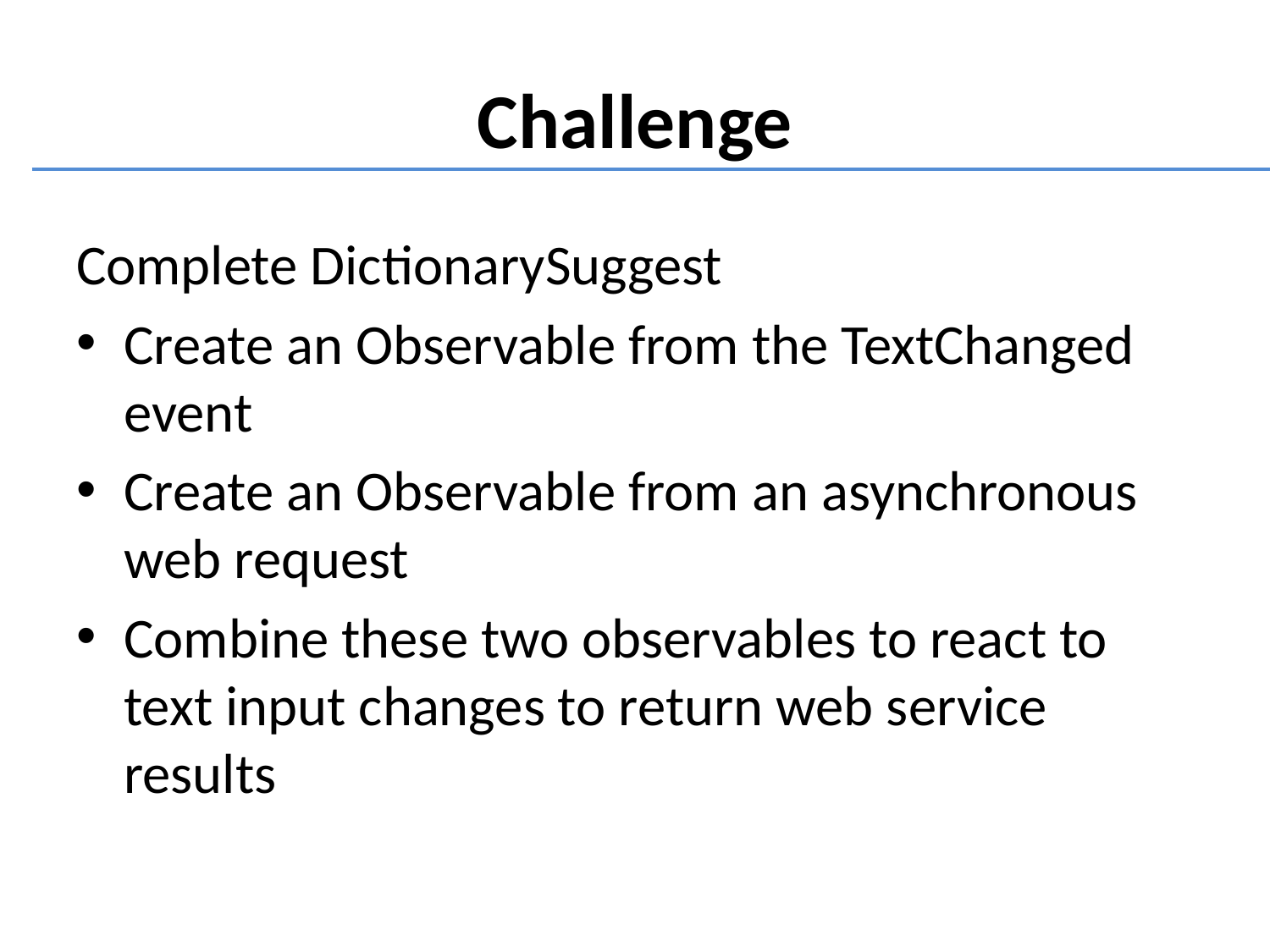

# Challenge
Complete DictionarySuggest
Create an Observable from the TextChanged event
Create an Observable from an asynchronous web request
Combine these two observables to react to text input changes to return web service results